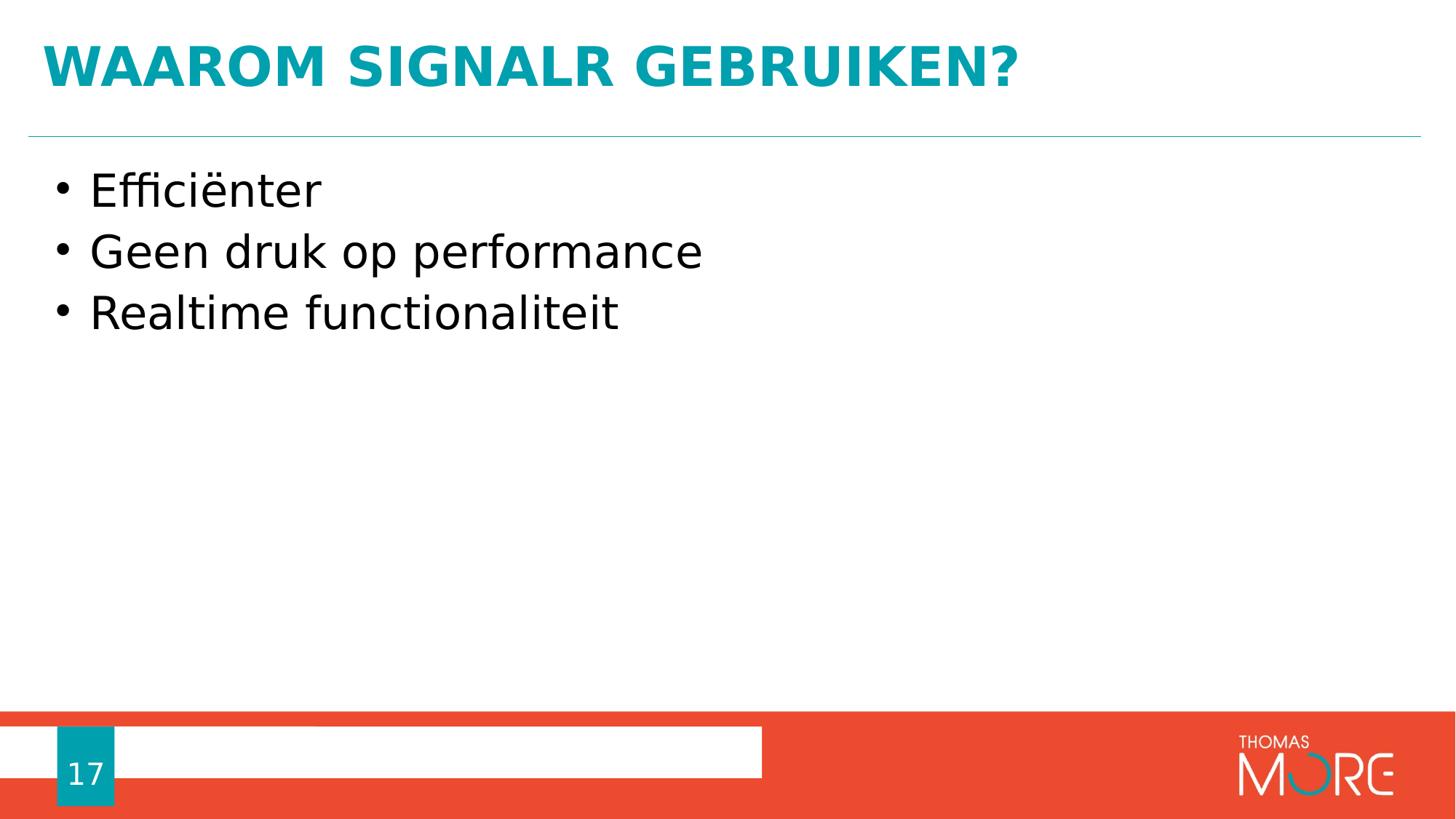

# Waarom signalr gebruiken?
Efficiënter
Geen druk op performance
Realtime functionaliteit
17